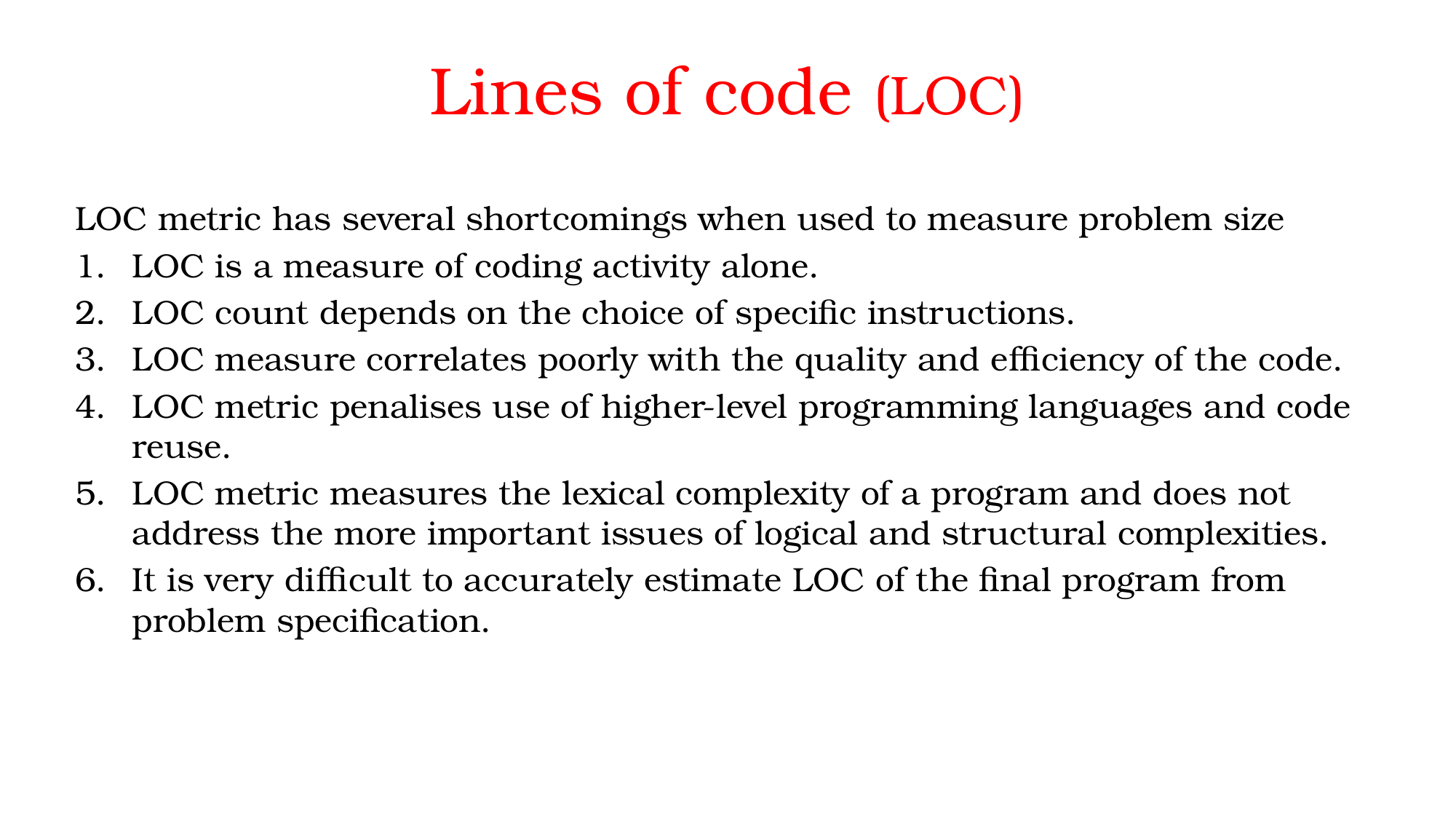

# Lines of code (LOC)
LOC metric has several shortcomings when used to measure problem size
LOC is a measure of coding activity alone.
LOC count depends on the choice of specific instructions.
LOC measure correlates poorly with the quality and efficiency of the code.
LOC metric penalises use of higher-level programming languages and code reuse.
LOC metric measures the lexical complexity of a program and does not address the more important issues of logical and structural complexities.
It is very difficult to accurately estimate LOC of the final program from problem specification.